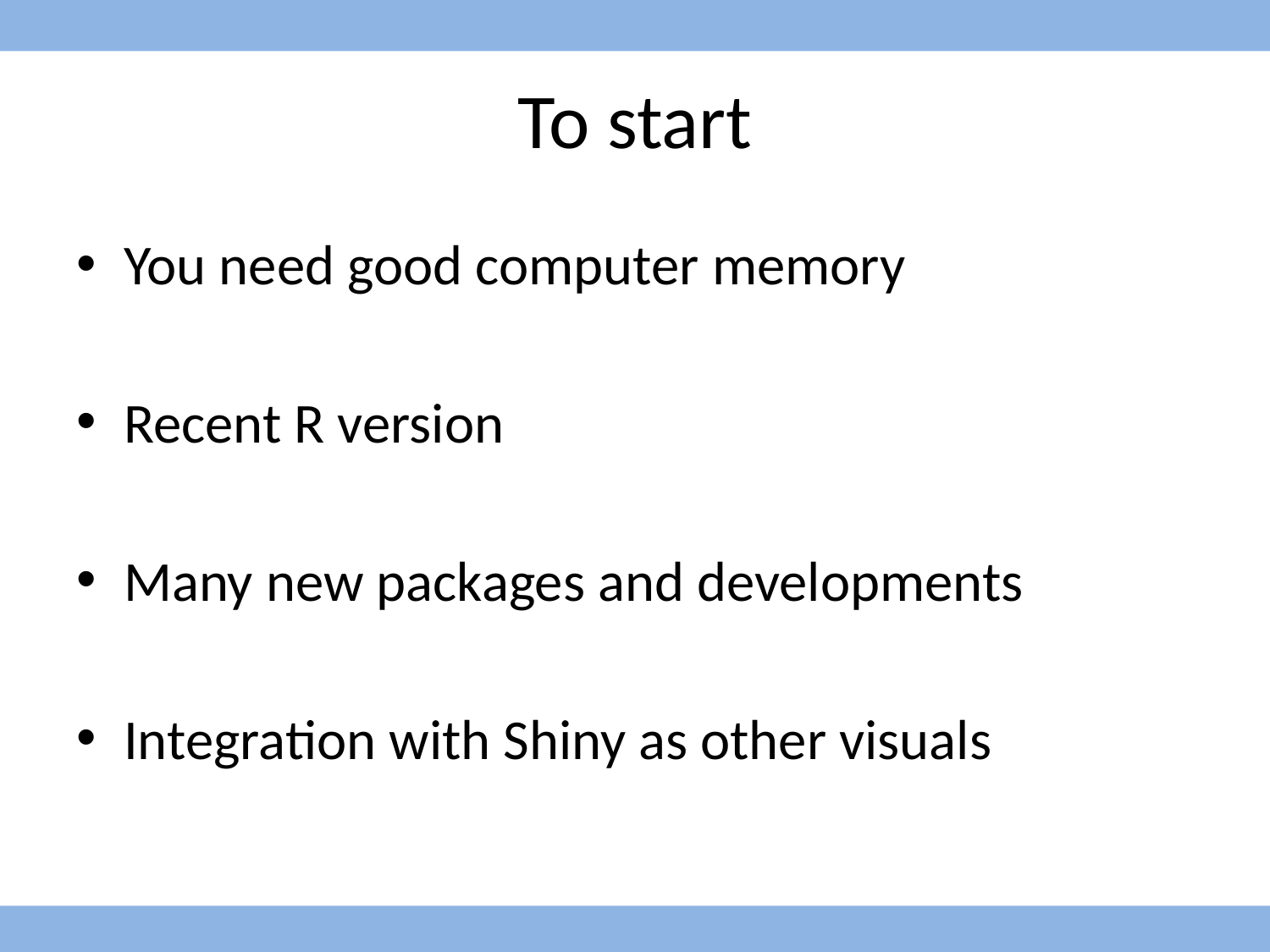

# To start
You need good computer memory

Recent R version

Many new packages and developments

Integration with Shiny as other visuals